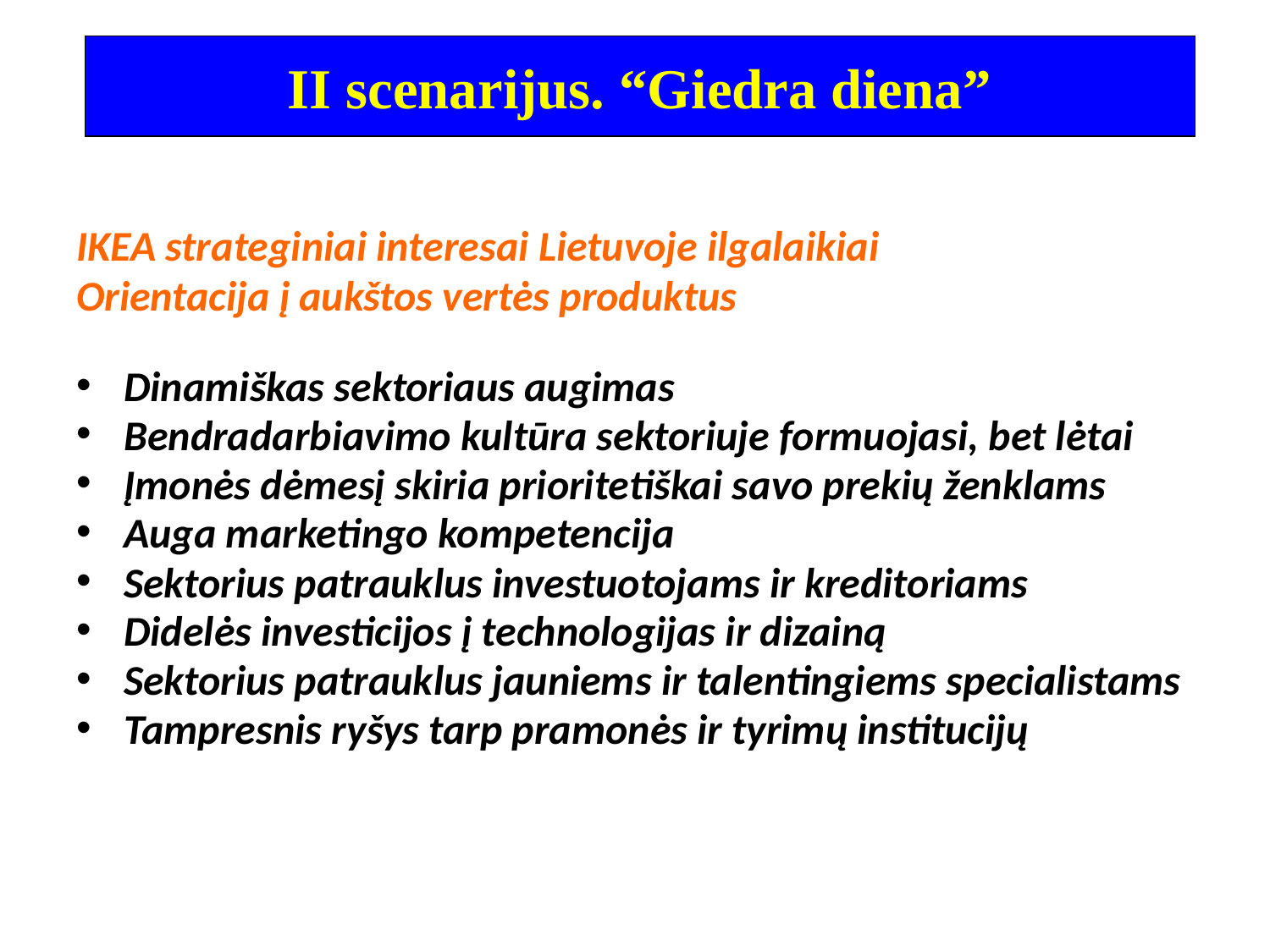

II scenarijus. “Giedra diena”
IKEA strateginiai interesai Lietuvoje ilgalaikiai
Orientacija į aukštos vertės produktus

Dinamiškas sektoriaus augimas
Bendradarbiavimo kultūra sektoriuje formuojasi, bet lėtai
Įmonės dėmesį skiria prioritetiškai savo prekių ženklams
Auga marketingo kompetencija
Sektorius patrauklus investuotojams ir kreditoriams
Didelės investicijos į technologijas ir dizainą
Sektorius patrauklus jauniems ir talentingiems specialistams
Tampresnis ryšys tarp pramonės ir tyrimų institucijų